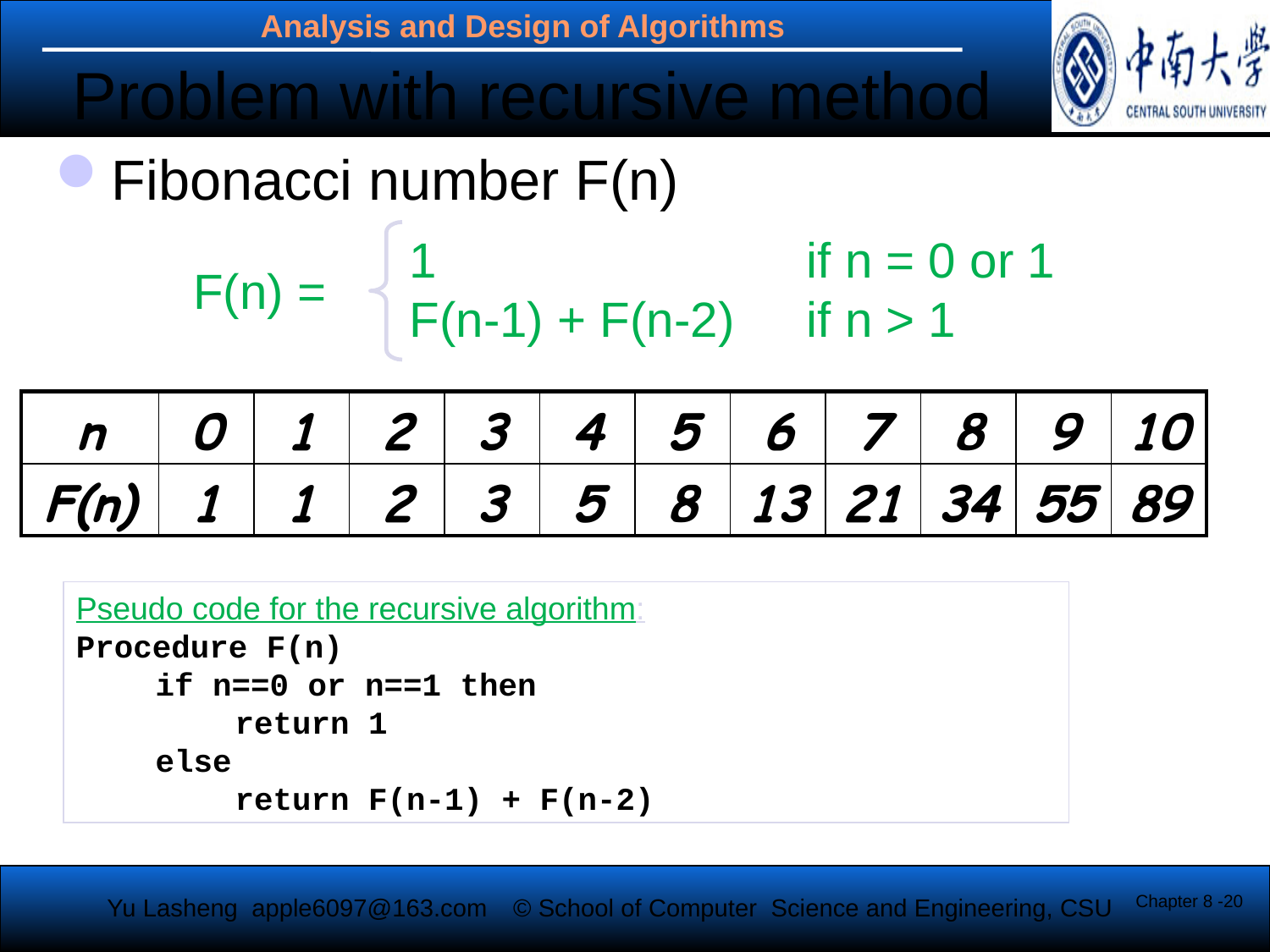

Problem with recursive method
Fibonacci number F(n)

1	if n = 0 or 1
F(n-1) + F(n-2)	if n > 1
F(n) =
| n | 0 | 1 | 2 | 3 | 4 | 5 | 6 | 7 | 8 | 9 | 10 |
| --- | --- | --- | --- | --- | --- | --- | --- | --- | --- | --- | --- |
| F(n) | 1 | 1 | 2 | 3 | 5 | 8 | 13 | 21 | 34 | 55 | 89 |
Pseudo code for the recursive algorithm:
Procedure F(n)
	if n==0 or n==1 then
		return 1
	else
		return F(n-1) + F(n-2)
Chapter 8 -20